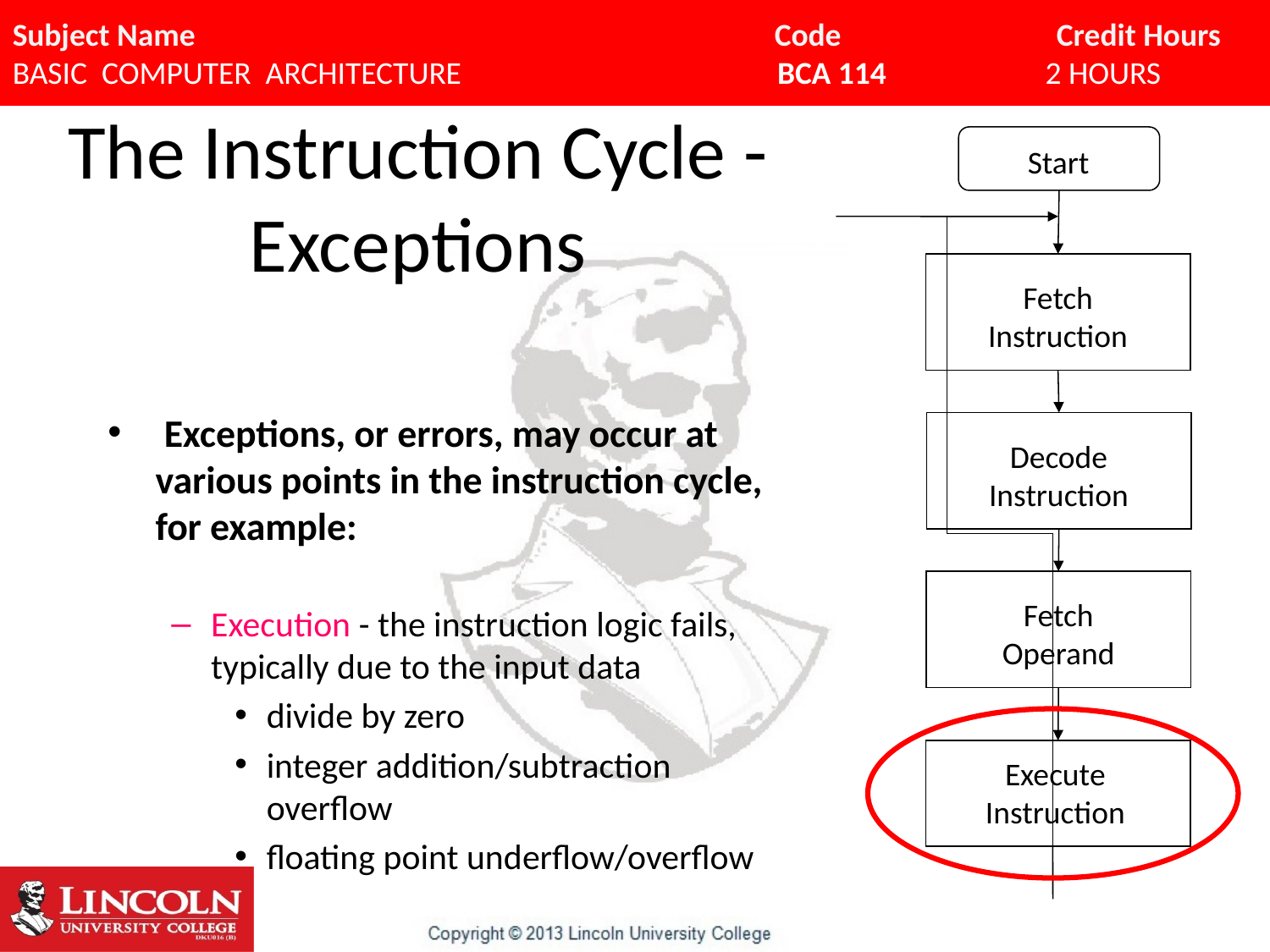

# The Instruction Cycle - Exceptions

Start

Fetch Instruction

Decode Instruction

Fetch Operand

Execute Instruction

 Exceptions, or errors, may occur at various points in the instruction cycle, for example:
Execution - the instruction logic fails, typically due to the input data
divide by zero
integer addition/subtraction overflow
floating point underflow/overflow